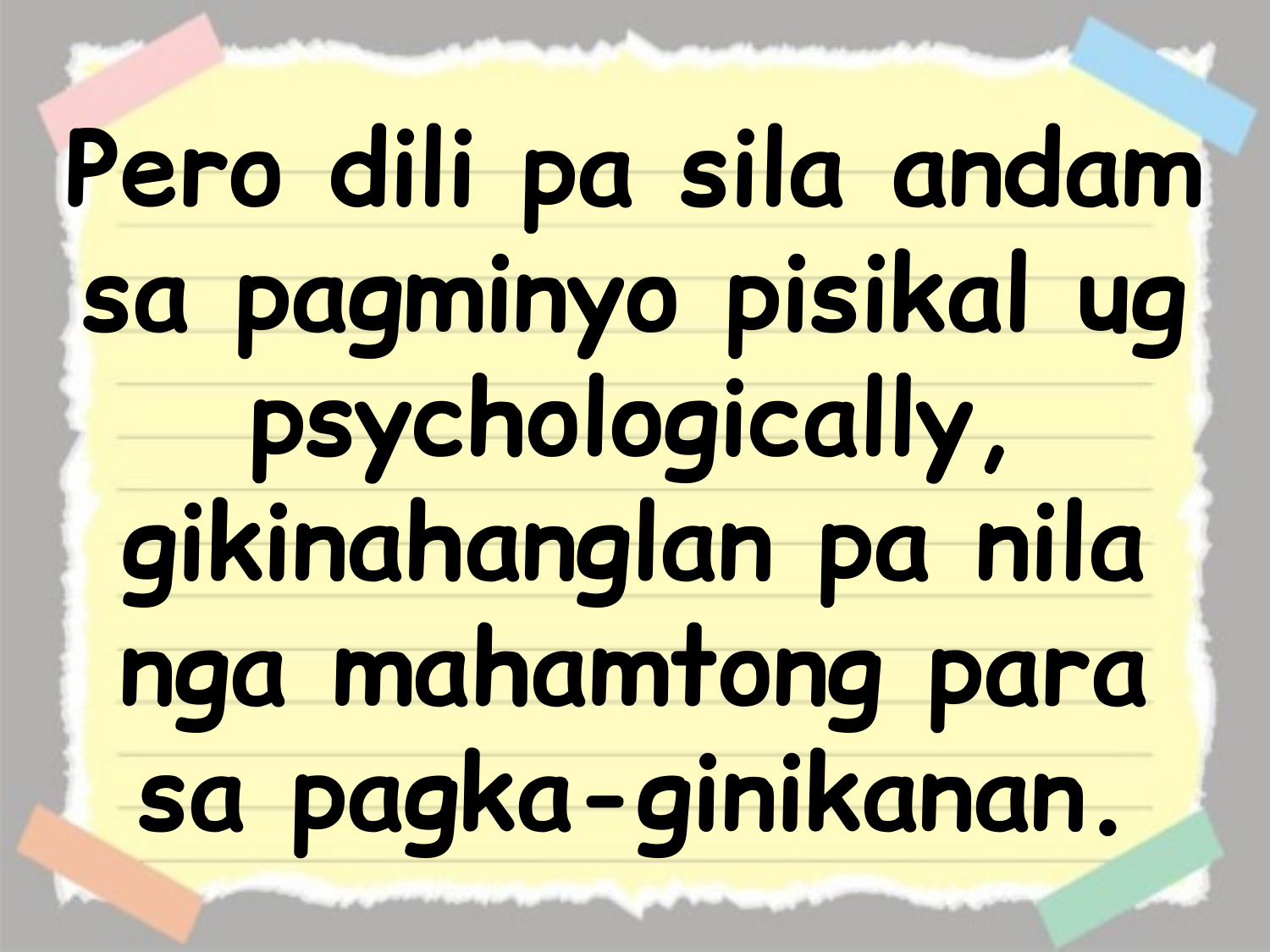

Pero dili pa sila andam sa pagminyo pisikal ug psychologically, gikinahanglan pa nila nga mahamtong para sa pagka-ginikanan.